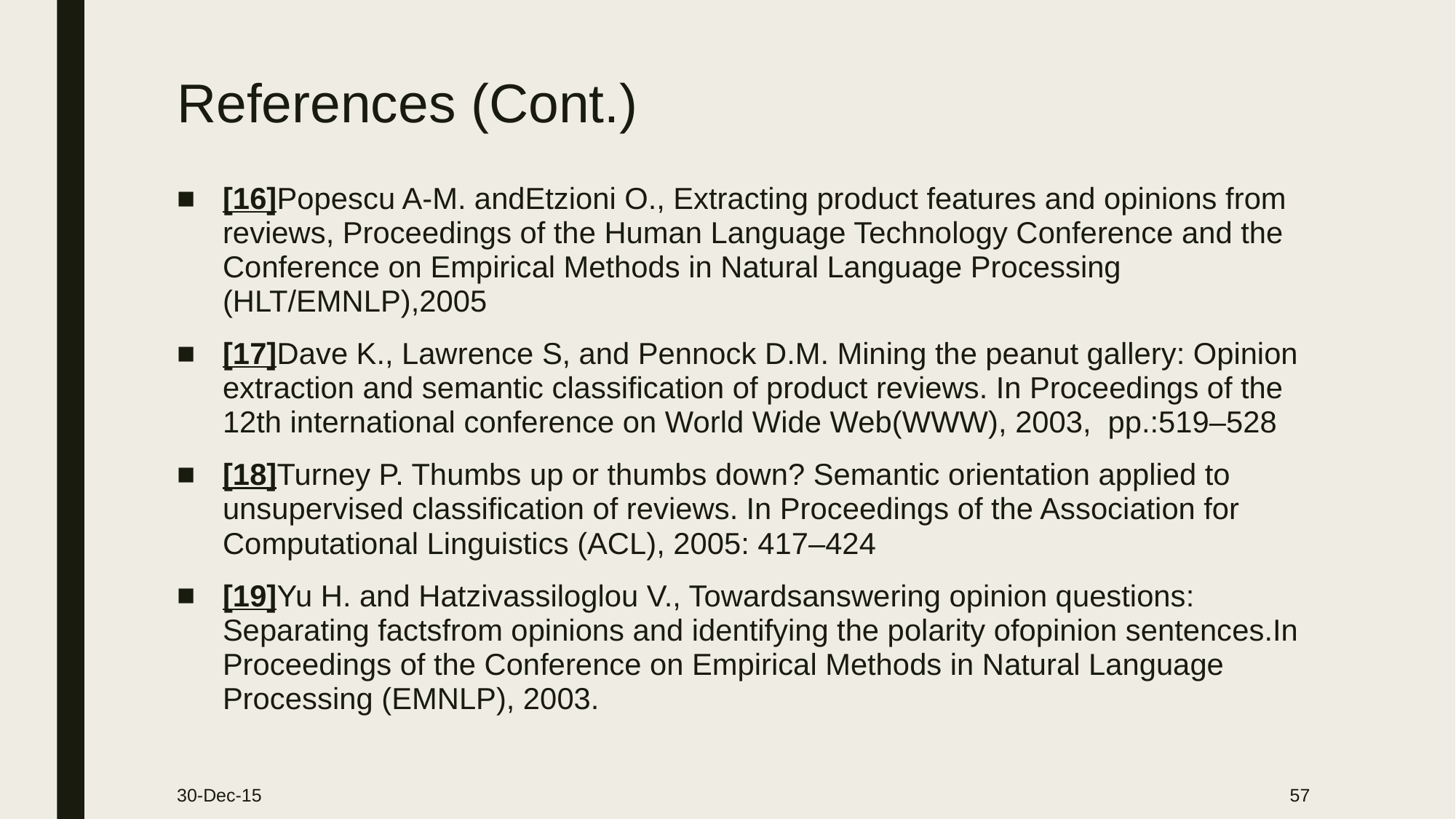

# References (Cont.)
[16]Popescu A-M. andEtzioni O., Extracting product features and opinions from  reviews, Proceedings of the Human Language Technology Conference and the Conference on Empirical Methods in Natural Language Processing (HLT/EMNLP),2005
[17]Dave K., Lawrence S, and Pennock D.M. Mining the peanut gallery: Opinion extraction and semantic classification of product reviews. In Proceedings of the 12th international conference on World Wide Web(WWW), 2003,  pp.:519–528
[18]Turney P. Thumbs up or thumbs down? Semantic orientation applied to unsupervised classification of reviews. In Proceedings of the Association for Computational Linguistics (ACL), 2005: 417–424
[19]Yu H. and Hatzivassiloglou V., Towardsanswering opinion questions: Separating factsfrom opinions and identifying the polarity ofopinion sentences.In Proceedings of the Conference on Empirical Methods in Natural Language Processing (EMNLP), 2003.

30-Dec-15
57